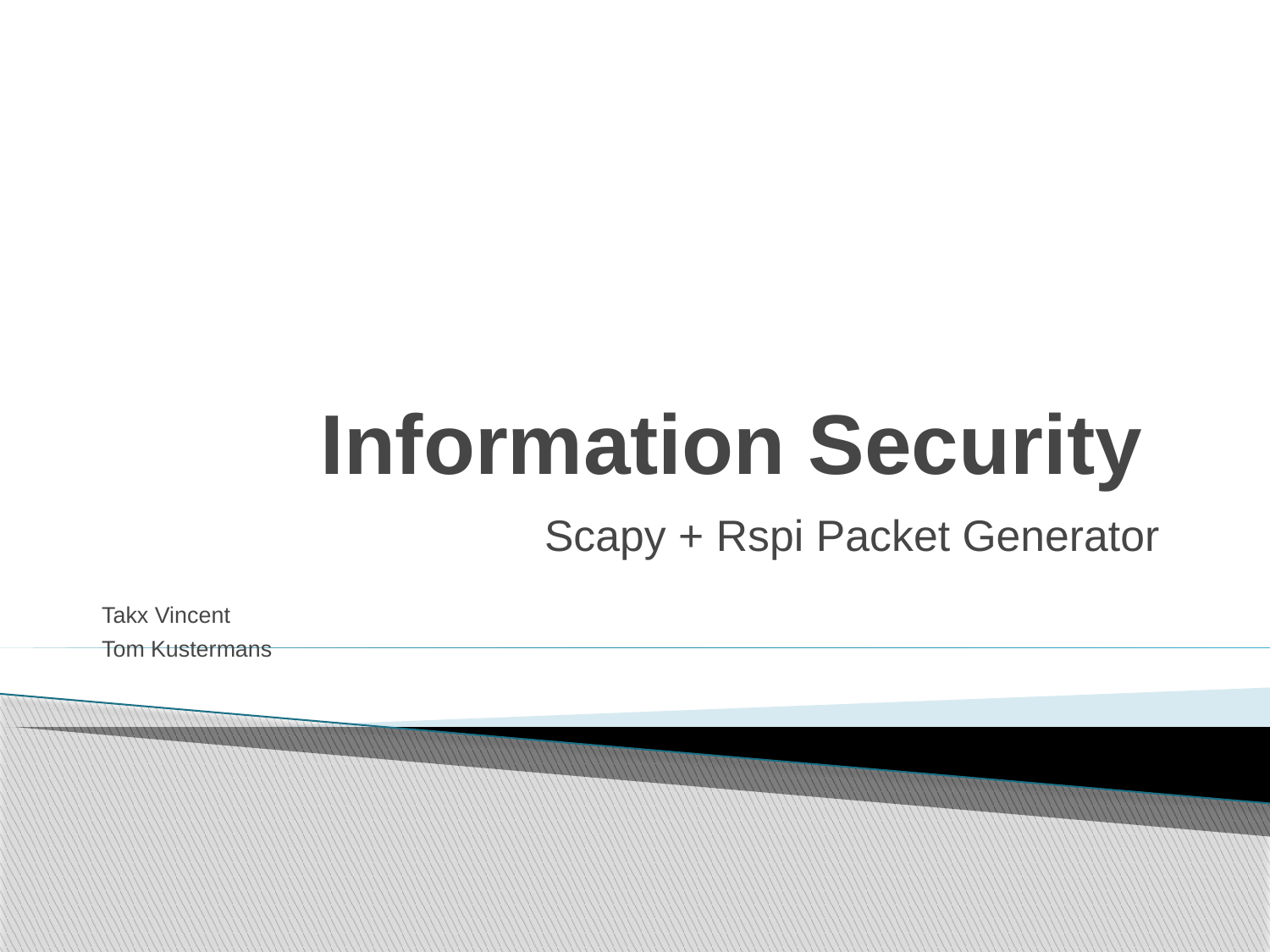

# Information Security
Scapy + Rspi Packet Generator

Takx Vincent
Tom Kustermans